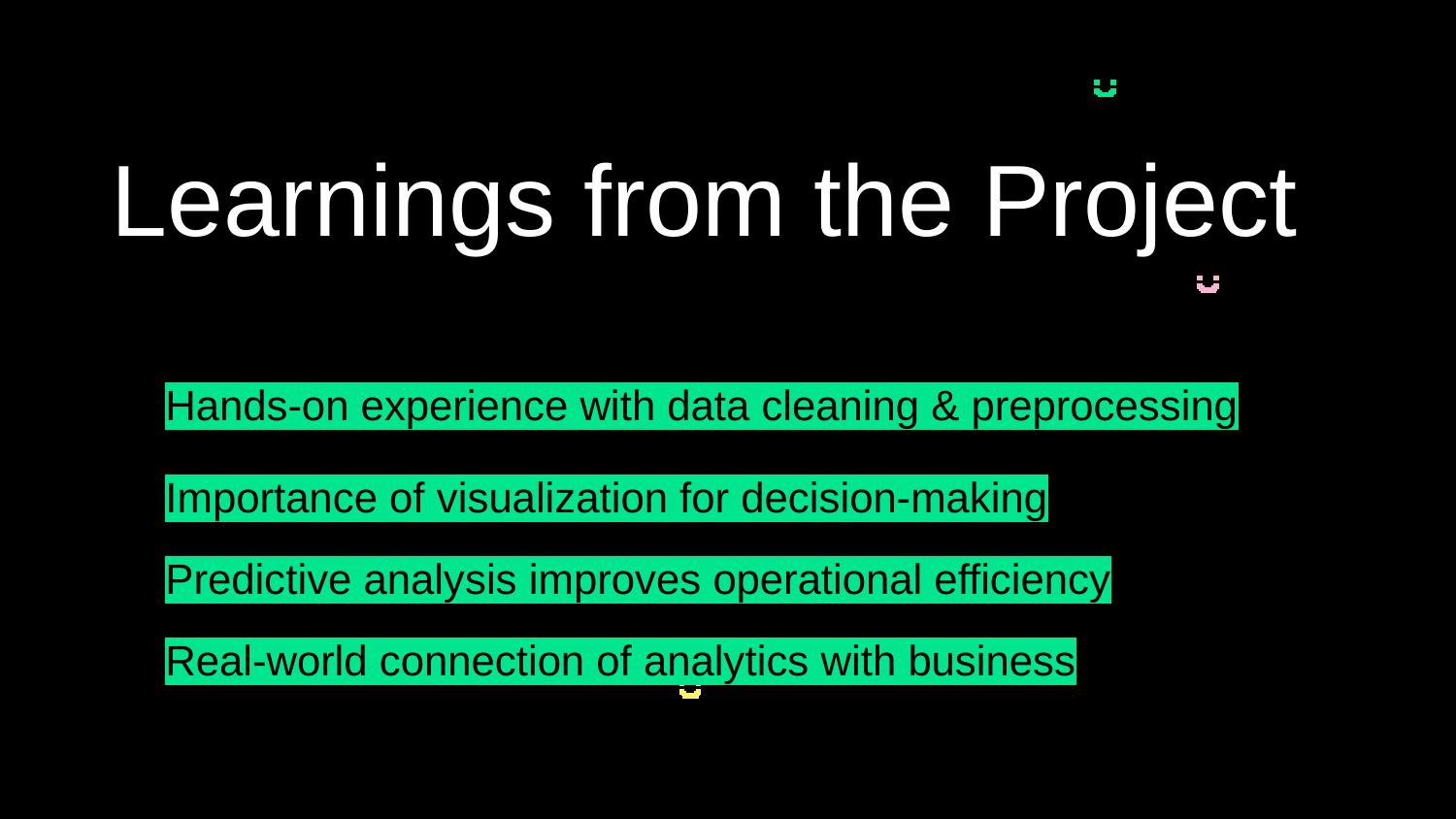

Learnings from the Project

# Hands-on experience with data cleaning & preprocessing
Importance of visualization for decision-making
Predictive analysis improves operational efficiency
Real-world connection of analytics with business